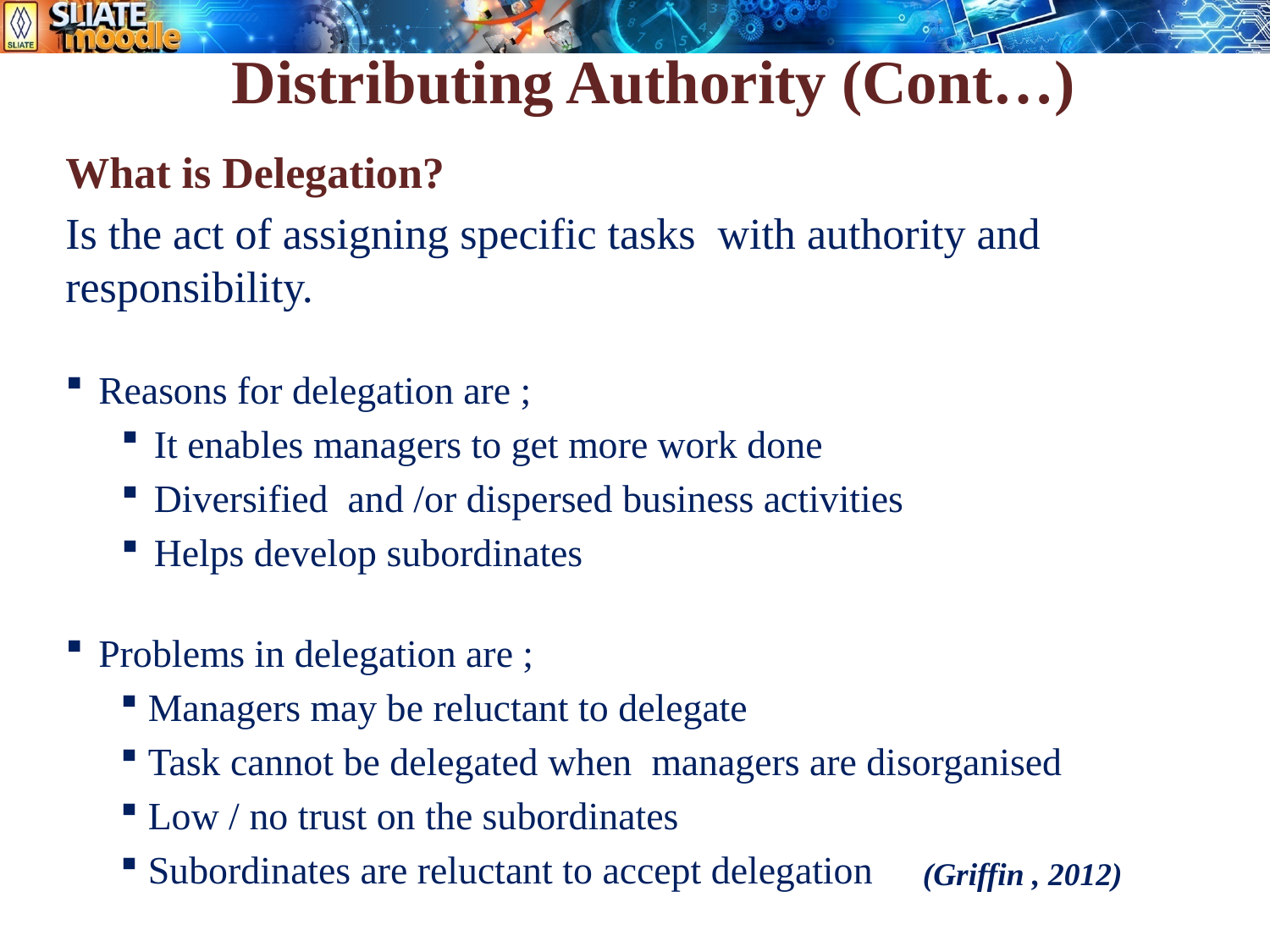

# Distributing Authority (Cont…)
What is Delegation?
Is the act of assigning specific tasks  with authority and responsibility.

Reasons for delegation are ;
It enables managers to get more work done
Diversified  and /or dispersed business activities
Helps develop subordinates

Problems in delegation are ;
 Managers may be reluctant to delegate
 Task cannot be delegated when  managers are disorganised
 Low / no trust on the subordinates
 Subordinates are reluctant to accept delegation

(Griffin , 2012)